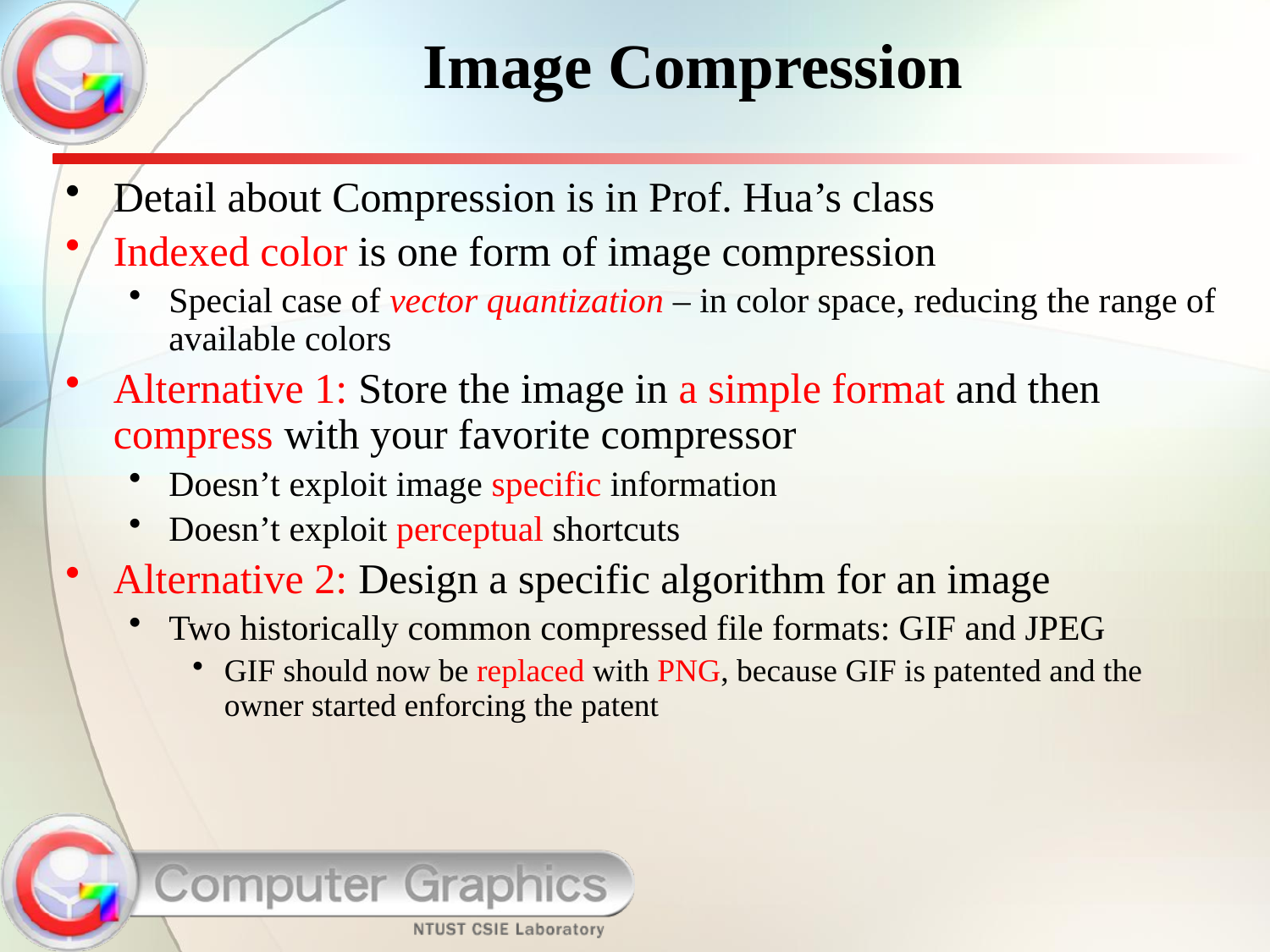

# Image Compression
Detail about Compression is in Prof. Hua’s class
Indexed color is one form of image compression
Special case of vector quantization – in color space, reducing the range of available colors
Alternative 1: Store the image in a simple format and then compress with your favorite compressor
Doesn’t exploit image specific information
Doesn’t exploit perceptual shortcuts
Alternative 2: Design a specific algorithm for an image
Two historically common compressed file formats: GIF and JPEG
GIF should now be replaced with PNG, because GIF is patented and the owner started enforcing the patent